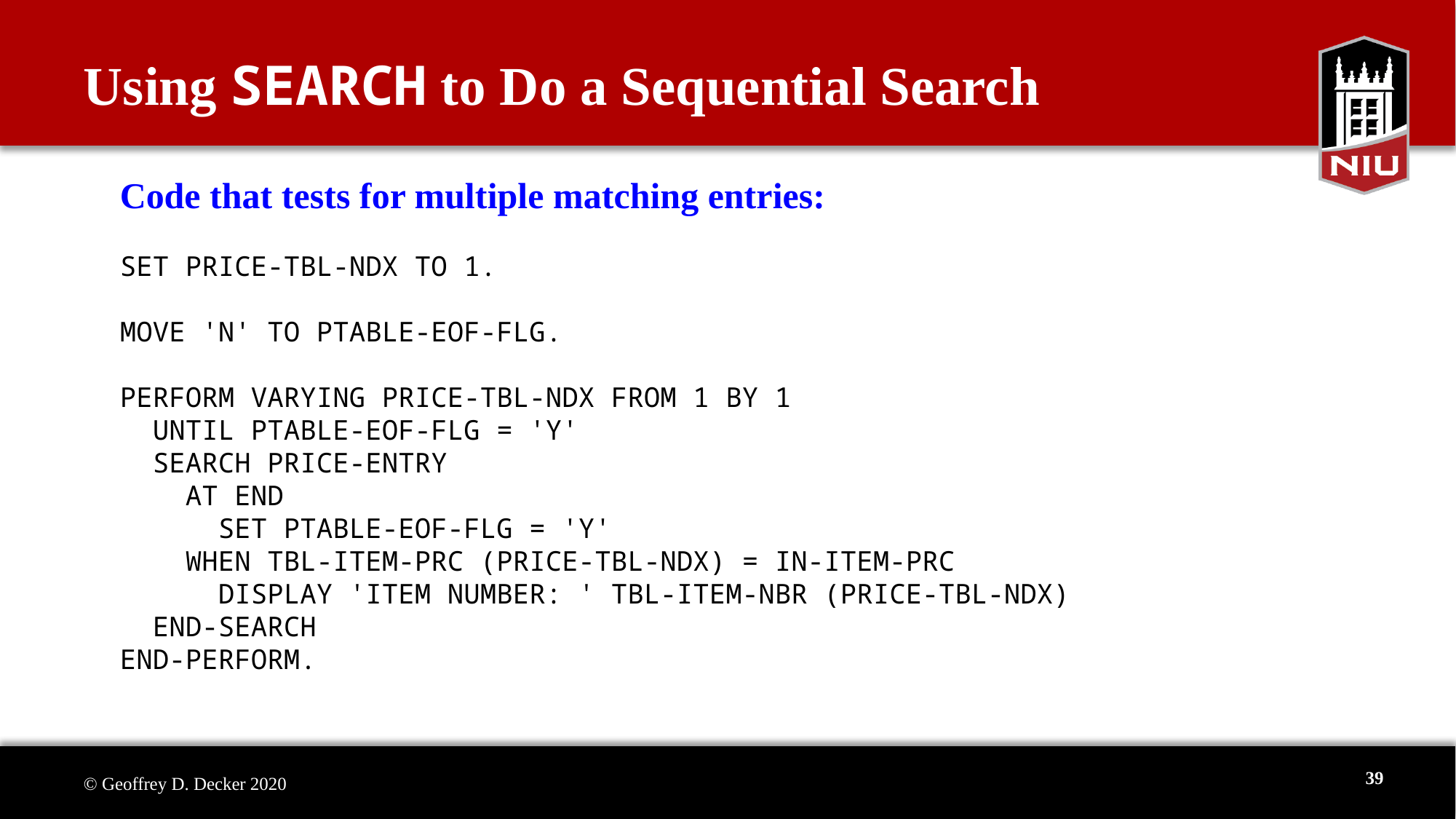

Using SEARCH to Do a Sequential Search
Code that tests for multiple matching entries:

SET PRICE-TBL-NDX TO 1.
MOVE 'N' TO PTABLE-EOF-FLG.
PERFORM VARYING PRICE-TBL-NDX FROM 1 BY 1
  UNTIL PTABLE-EOF-FLG = 'Y'
  SEARCH PRICE-ENTRY
    AT END
      SET PTABLE-EOF-FLG = 'Y'
    WHEN TBL-ITEM-PRC (PRICE-TBL-NDX) = IN-ITEM-PRC
      DISPLAY 'ITEM NUMBER: ' TBL-ITEM-NBR (PRICE-TBL-NDX)
  END-SEARCH
END-PERFORM.

39
© Geoffrey D. Decker 2020